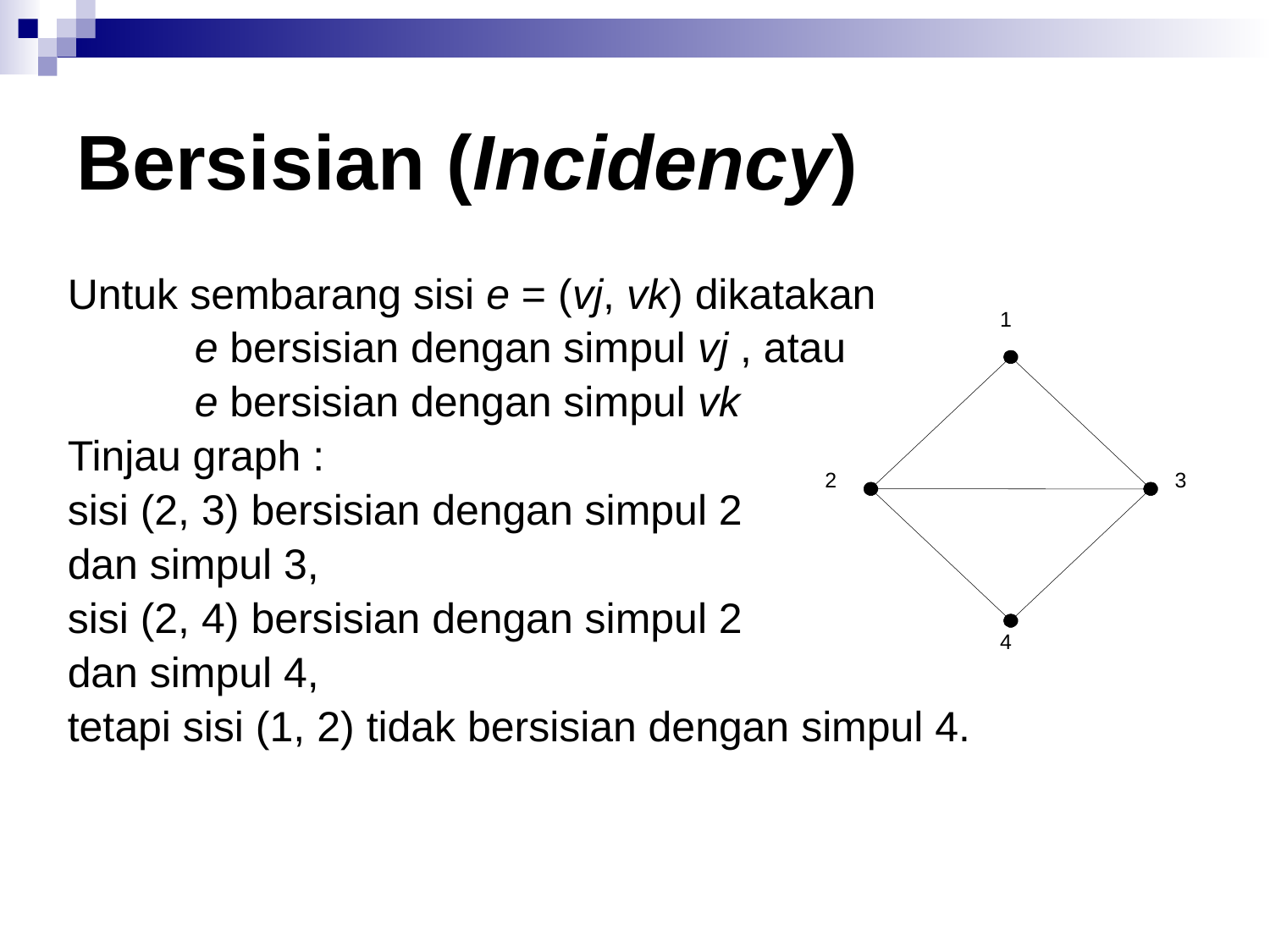

# Bersisian (Incidency)
Untuk sembarang sisi e = (vj, vk) dikatakan
	e bersisian dengan simpul vj , atau
	e bersisian dengan simpul vk
Tinjau graph :
sisi (2, 3) bersisian dengan simpul 2
dan simpul 3,
sisi (2, 4) bersisian dengan simpul 2
dan simpul 4,
tetapi sisi (1, 2) tidak bersisian dengan simpul 4.
1

2
3

4